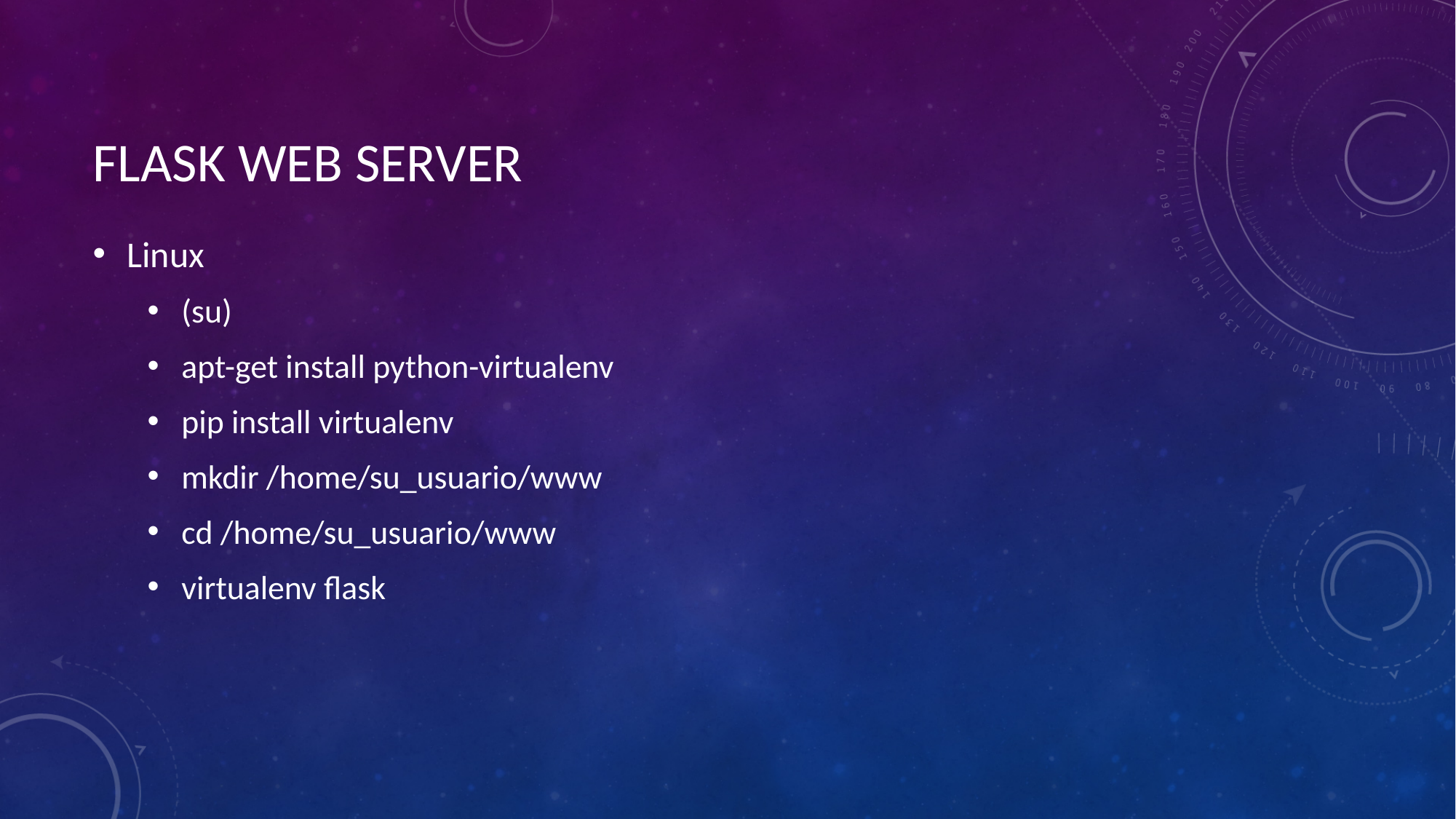

# Flask web server
Linux
(su)
apt-get install python-virtualenv
pip install virtualenv
mkdir /home/su_usuario/www
cd /home/su_usuario/www
virtualenv flask